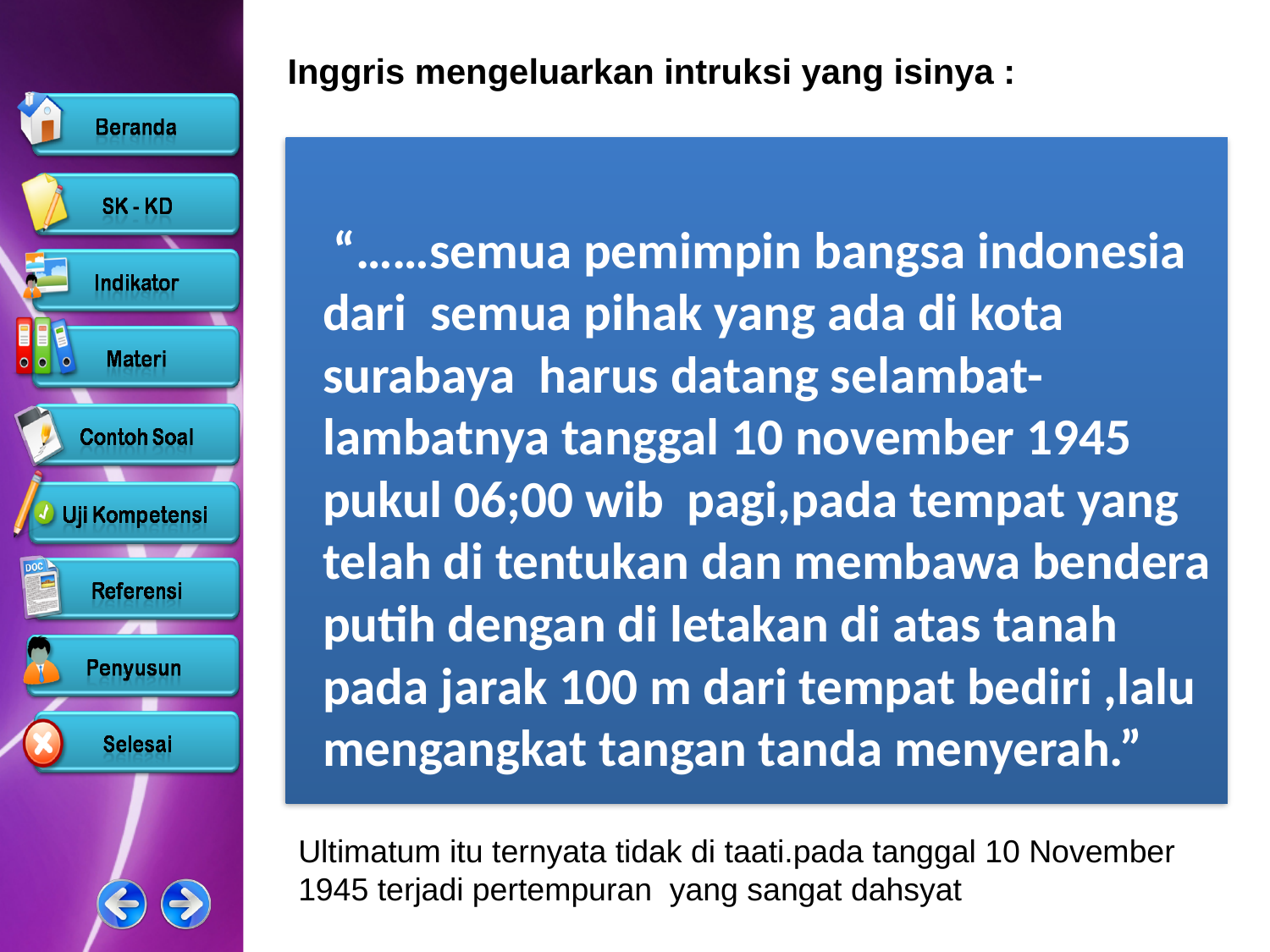

Inggris mengeluarkan intruksi yang isinya :

   “……semua pemimpin bangsa indonesia dari  semua pihak yang ada di kota surabaya  harus datang selambat-lambatnya tanggal 10 november 1945 pukul 06;00 wib  pagi,pada tempat yang telah di tentukan dan membawa bendera putih dengan di letakan di atas tanah pada jarak 100 m dari tempat bediri ,lalu mengangkat tangan tanda menyerah.”

Ultimatum itu ternyata tidak di taati.pada tanggal 10 November 1945 terjadi pertempuran  yang sangat dahsyat